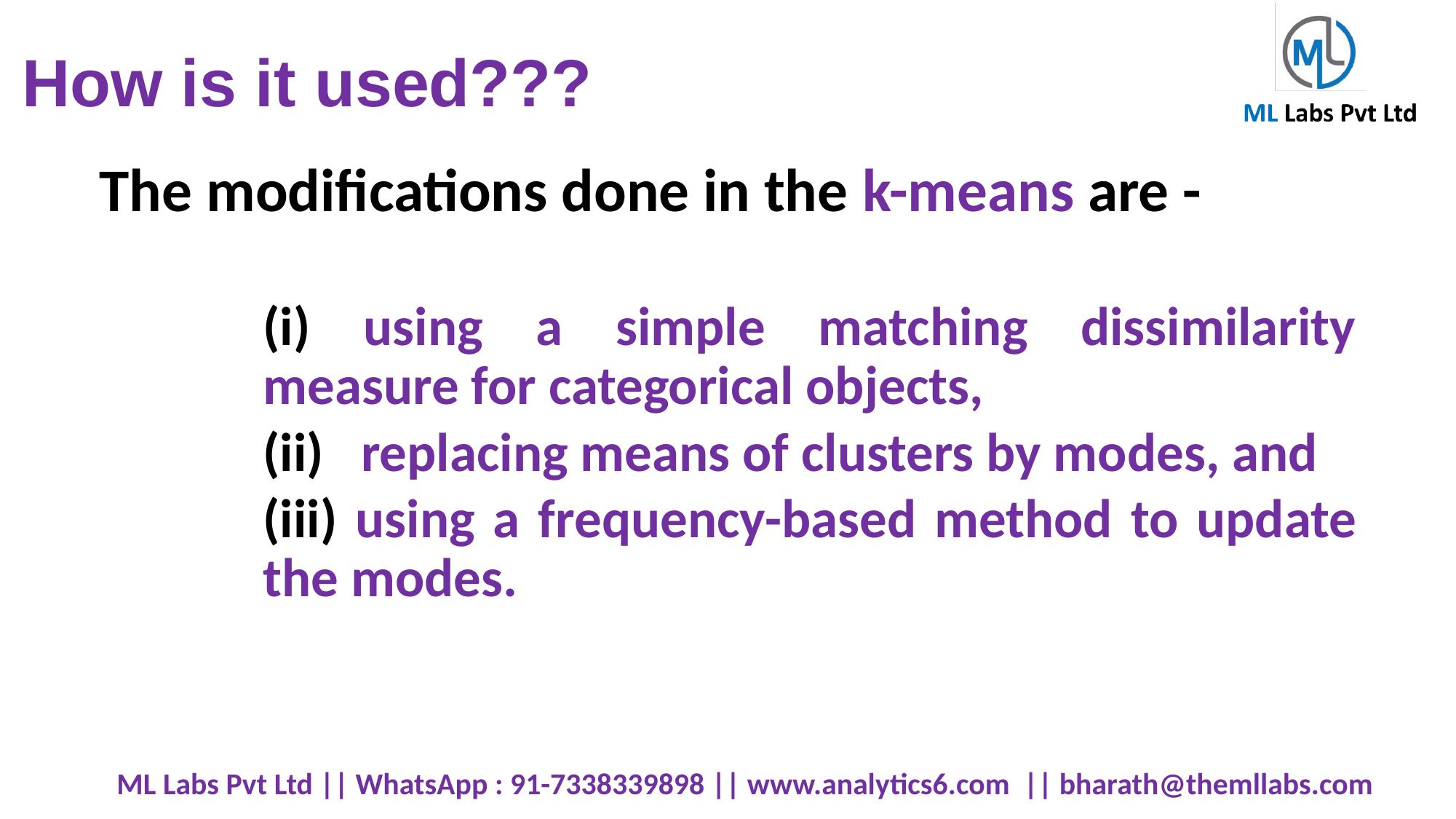

# How is it used???
The modifications done in the k-means are -

(i) using a simple matching dissimilarity measure for categorical objects,
(ii)   replacing means of clusters by modes, and
(iii) using a frequency-based method to update the modes.